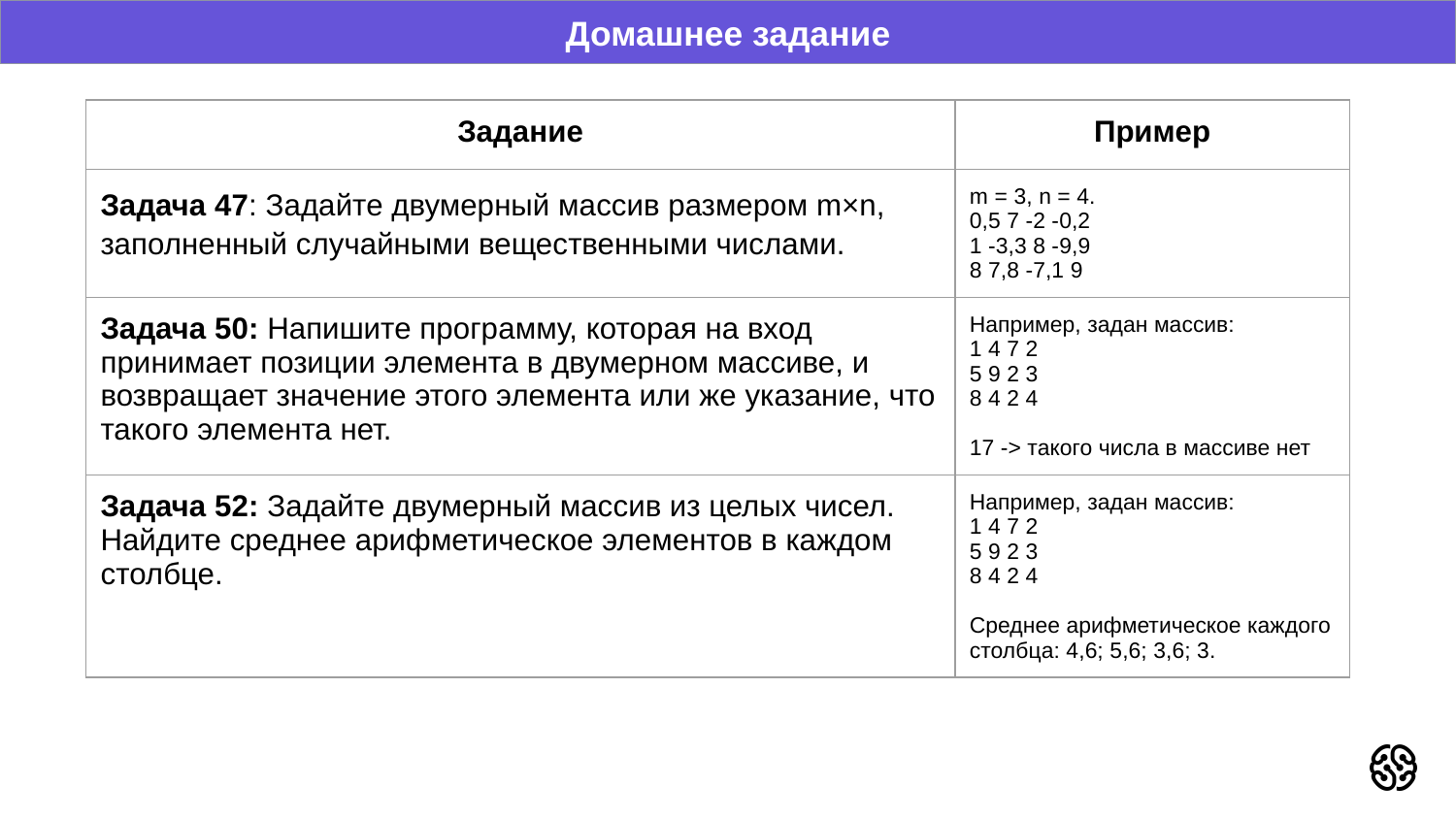

Домашнее задание
| Задание | Пример |
| --- | --- |
| Задача 47: Задайте двумерный массив размером m×n, заполненный случайными вещественными числами. | m = 3, n = 4. 0,5 7 -2 -0,2 1 -3,3 8 -9,9 8 7,8 -7,1 9 |
| Задача 50: Напишите программу, которая на вход принимает позиции элемента в двумерном массиве, и возвращает значение этого элемента или же указание, что такого элемента нет. | Например, задан массив: 1 4 7 2 5 9 2 3 8 4 2 4 17 -> такого числа в массиве нет |
| Задача 52: Задайте двумерный массив из целых чисел. Найдите среднее арифметическое элементов в каждом столбце. | Например, задан массив: 1 4 7 2 5 9 2 3 8 4 2 4 Среднее арифметическое каждого столбца: 4,6; 5,6; 3,6; 3. |